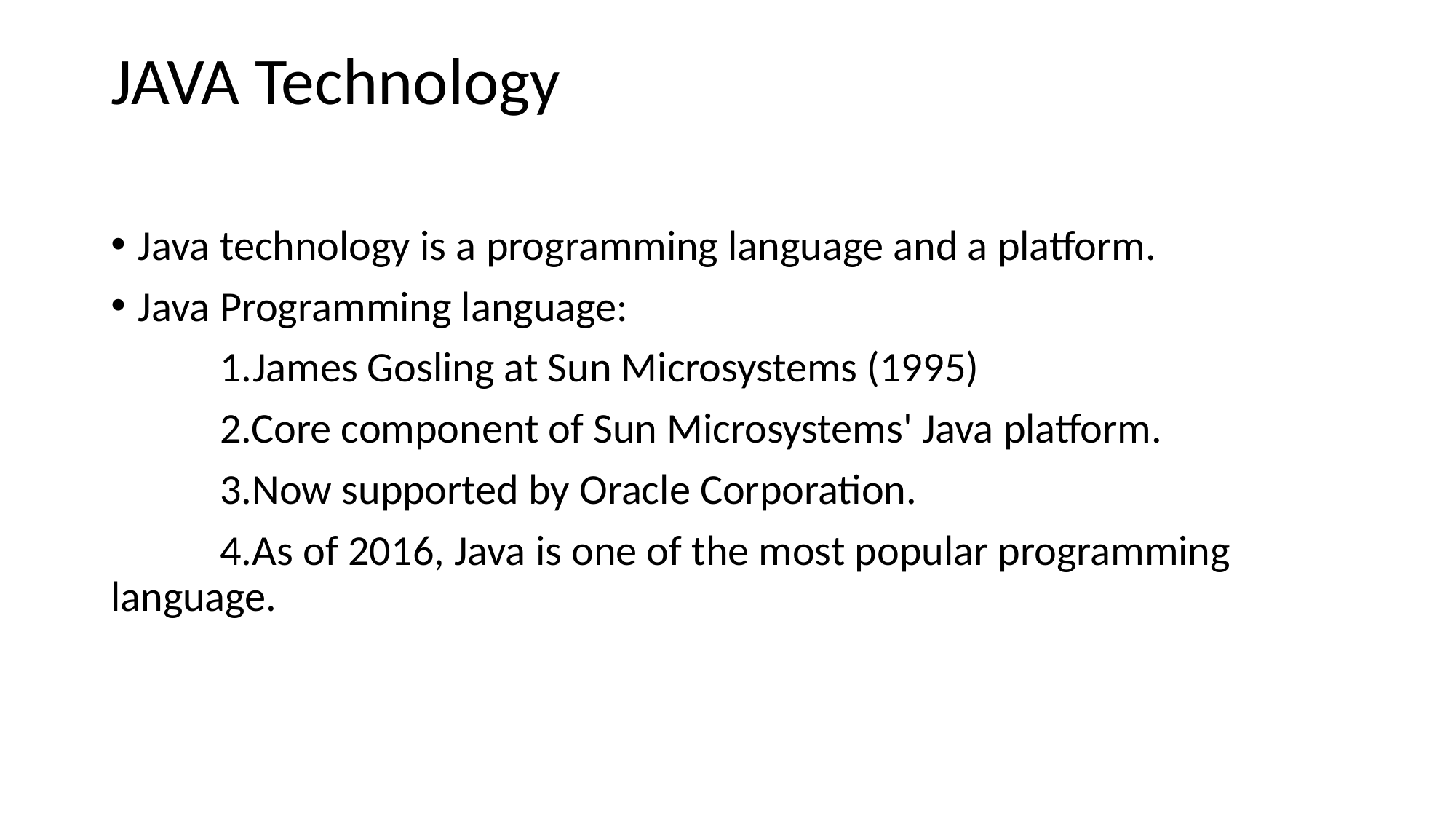

# JAVA Technology
Java technology is a programming language and a platform.
Java Programming language:
	1.James Gosling at Sun Microsystems (1995)
	2.Core component of Sun Microsystems' Java platform.
	3.Now supported by Oracle Corporation.
	4.As of 2016, Java is one of the most popular programming language.